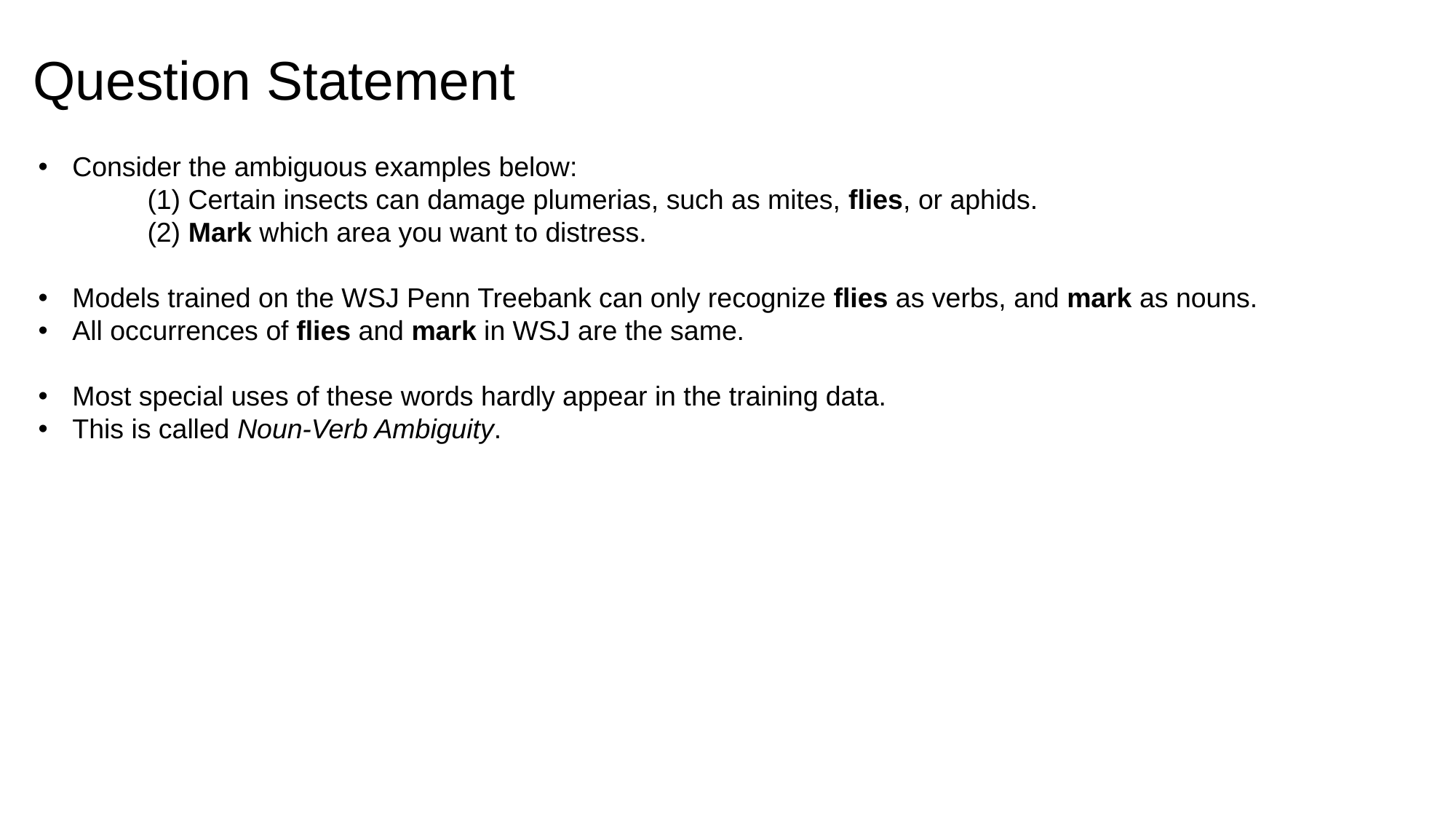

Question Statement
Consider the ambiguous examples below:
	(1) Certain insects can damage plumerias, such as mites, flies, or aphids.
	(2) Mark which area you want to distress.

Models trained on the WSJ Penn Treebank can only recognize flies as verbs, and mark as nouns.
All occurrences of flies and mark in WSJ are the same.

Most special uses of these words hardly appear in the training data.
This is called Noun-Verb Ambiguity.